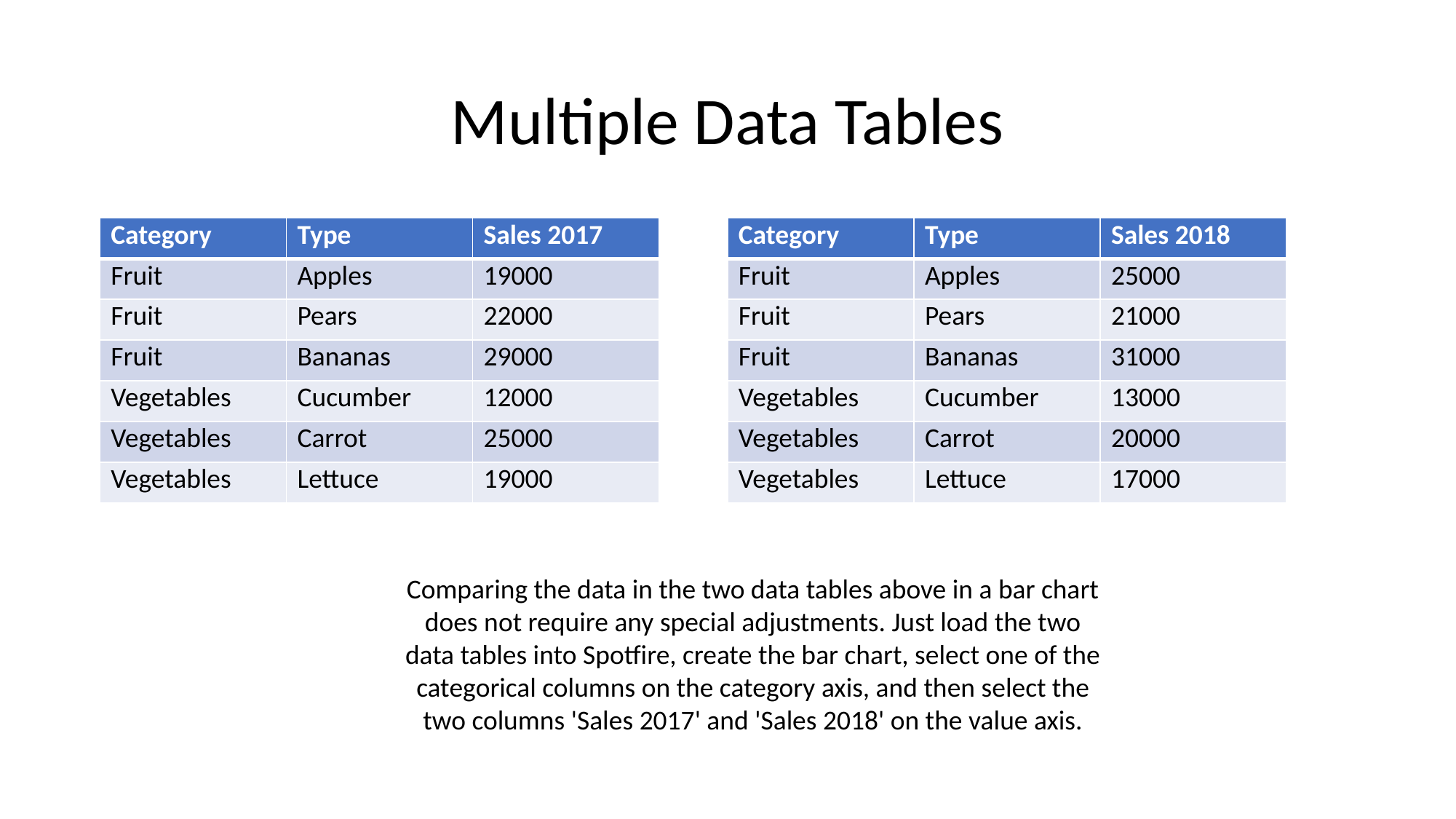

# Multiple Data Tables
| Category | Type | Sales 2017 |
| --- | --- | --- |
| Fruit | Apples | 19000 |
| Fruit | Pears | 22000 |
| Fruit | Bananas | 29000 |
| Vegetables | Cucumber | 12000 |
| Vegetables | Carrot | 25000 |
| Vegetables | Lettuce | 19000 |
| Category | Type | Sales 2018 |
| --- | --- | --- |
| Fruit | Apples | 25000 |
| Fruit | Pears | 21000 |
| Fruit | Bananas | 31000 |
| Vegetables | Cucumber | 13000 |
| Vegetables | Carrot | 20000 |
| Vegetables | Lettuce | 17000 |
Comparing the data in the two data tables above in a bar chart does not require any special adjustments. Just load the two data tables into Spotfire, create the bar chart, select one of the categorical columns on the category axis, and then select the two columns 'Sales 2017' and 'Sales 2018' on the value axis.